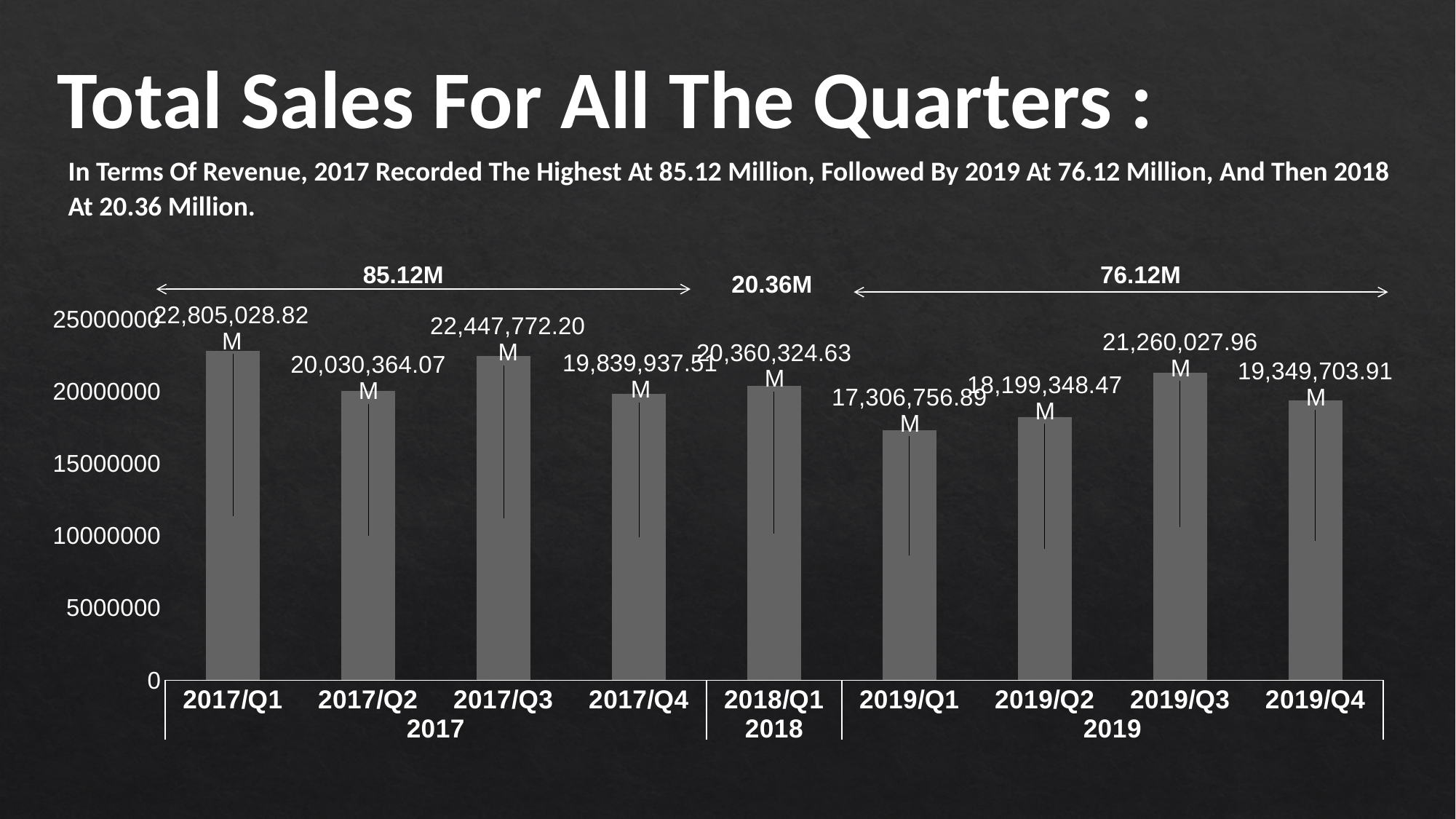

Total Sales For All The Quarters :
In Terms Of Revenue, 2017 Recorded The Highest At 85.12 Million, Followed By 2019 At 76.12 Million, And Then 2018 At 20.36 Million.
76.12M
85.12M
20.36M

### Chart

| Category | Total |
|---|---|
| 2017/Q1 | 22805028.82 |
| 2017/Q2 | 20030364.07 |
| 2017/Q3 | 22447772.2 |
| 2017/Q4 | 19839937.51 |
| 2018/Q1 | 20360324.63 |
| 2019/Q1 | 17306756.89 |
| 2019/Q2 | 18199348.47 |
| 2019/Q3 | 21260027.96 |
| 2019/Q4 | 19349703.91 |